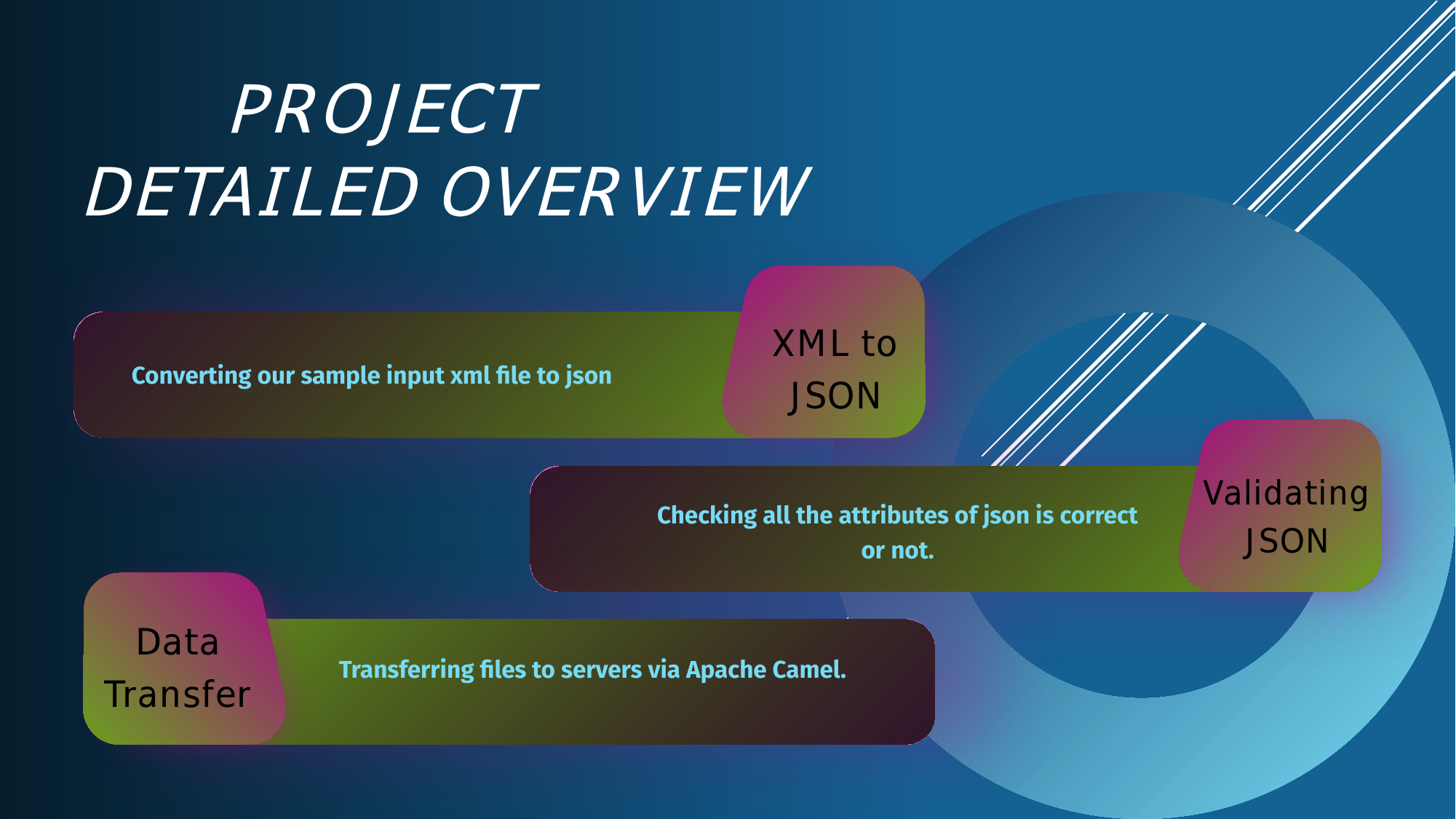

PROJECT
DETAILED OVERVIEW

XML to JSON

Converting our sample input xml file to json

Validating JSON

Checking all the attributes of json is correct or not.

Data Transfer

Transferring files to servers via Apache Camel.